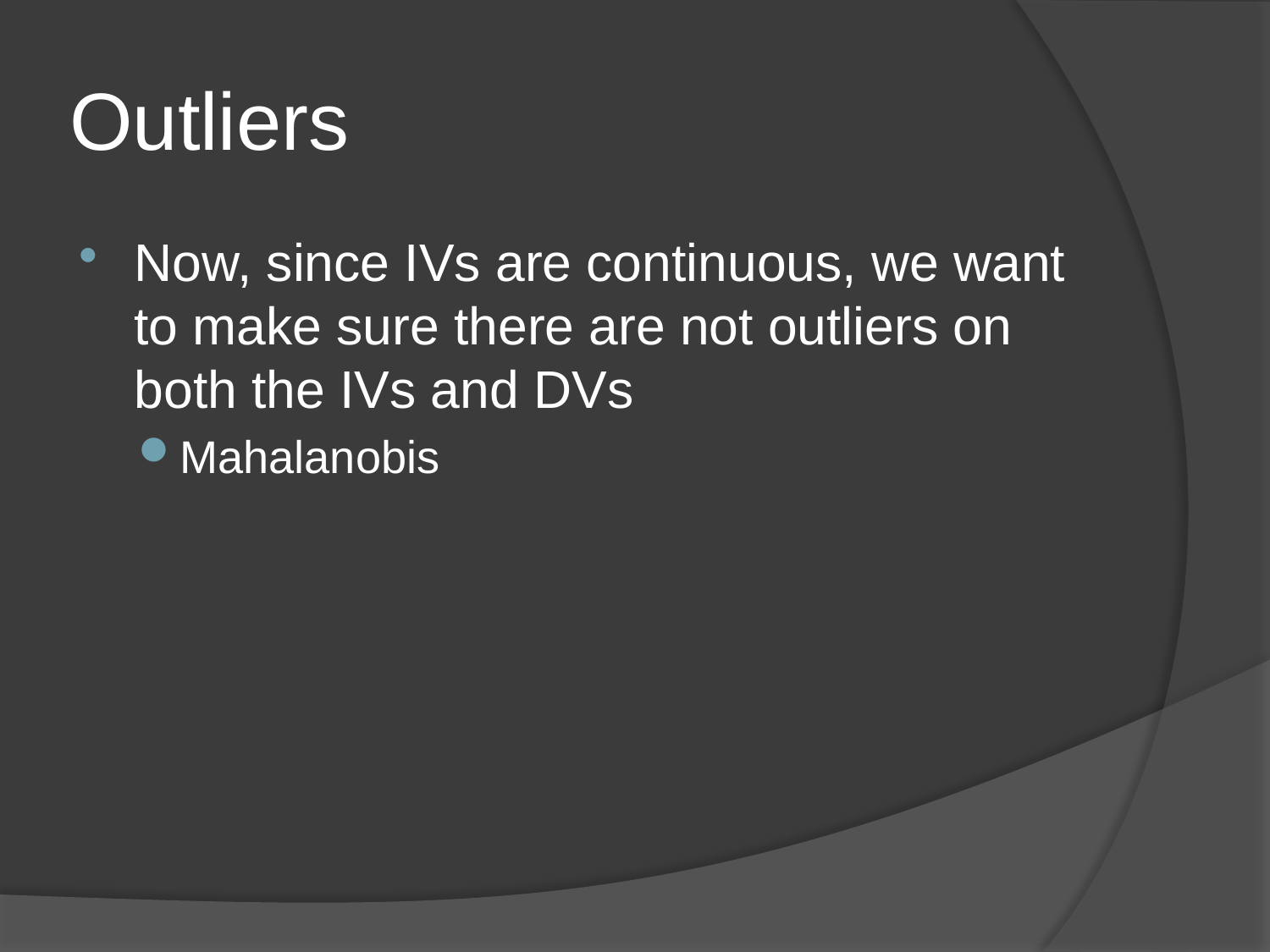

# Outliers
Now, since IVs are continuous, we want to make sure there are not outliers on both the IVs and DVs
Mahalanobis